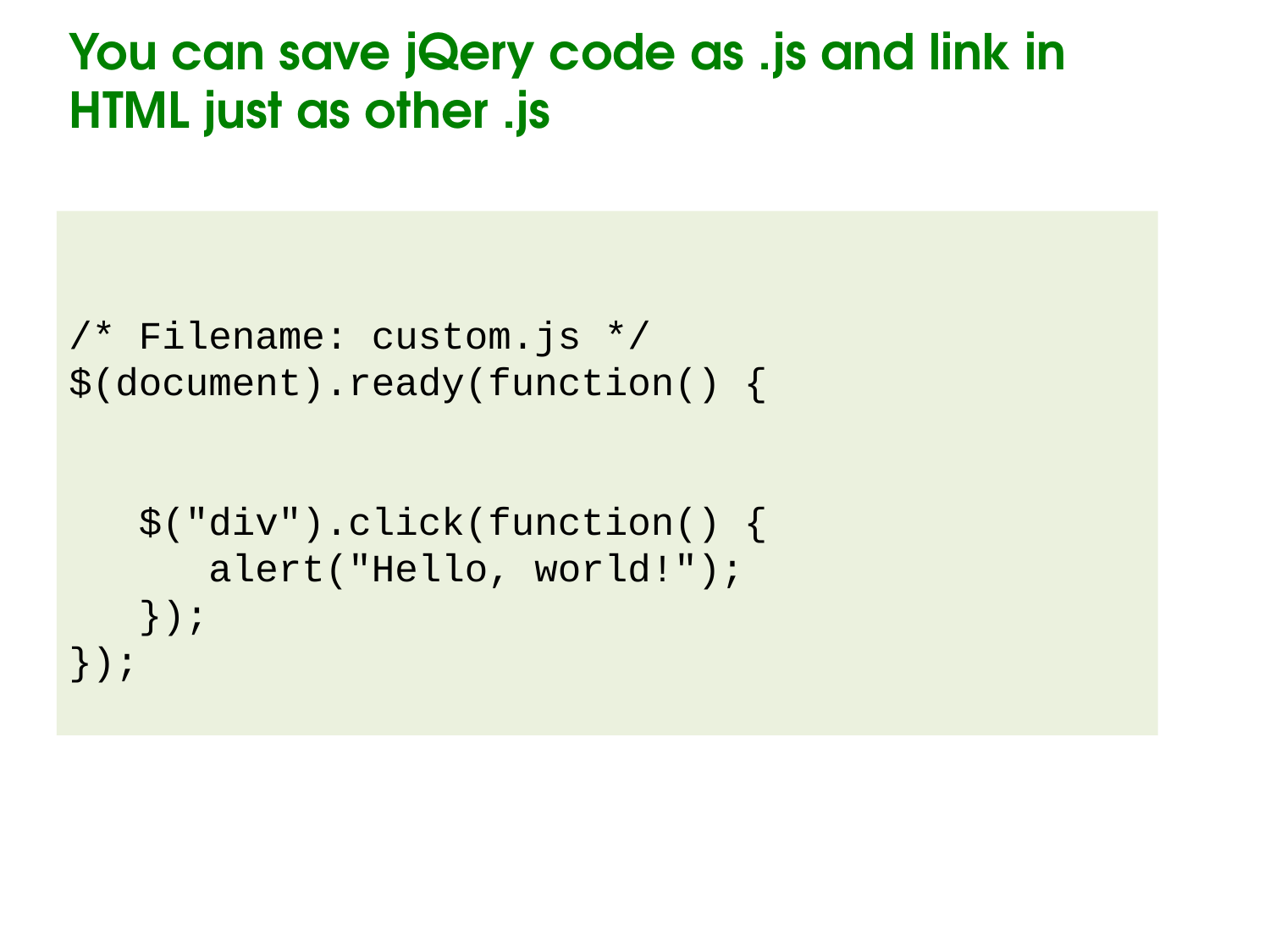

# You can save jQery code as .js and link in HTML just as other .js

/* Filename: custom.js */
$(document).ready(function() {

   $("div").click(function() {
      alert("Hello, world!");
   });
});